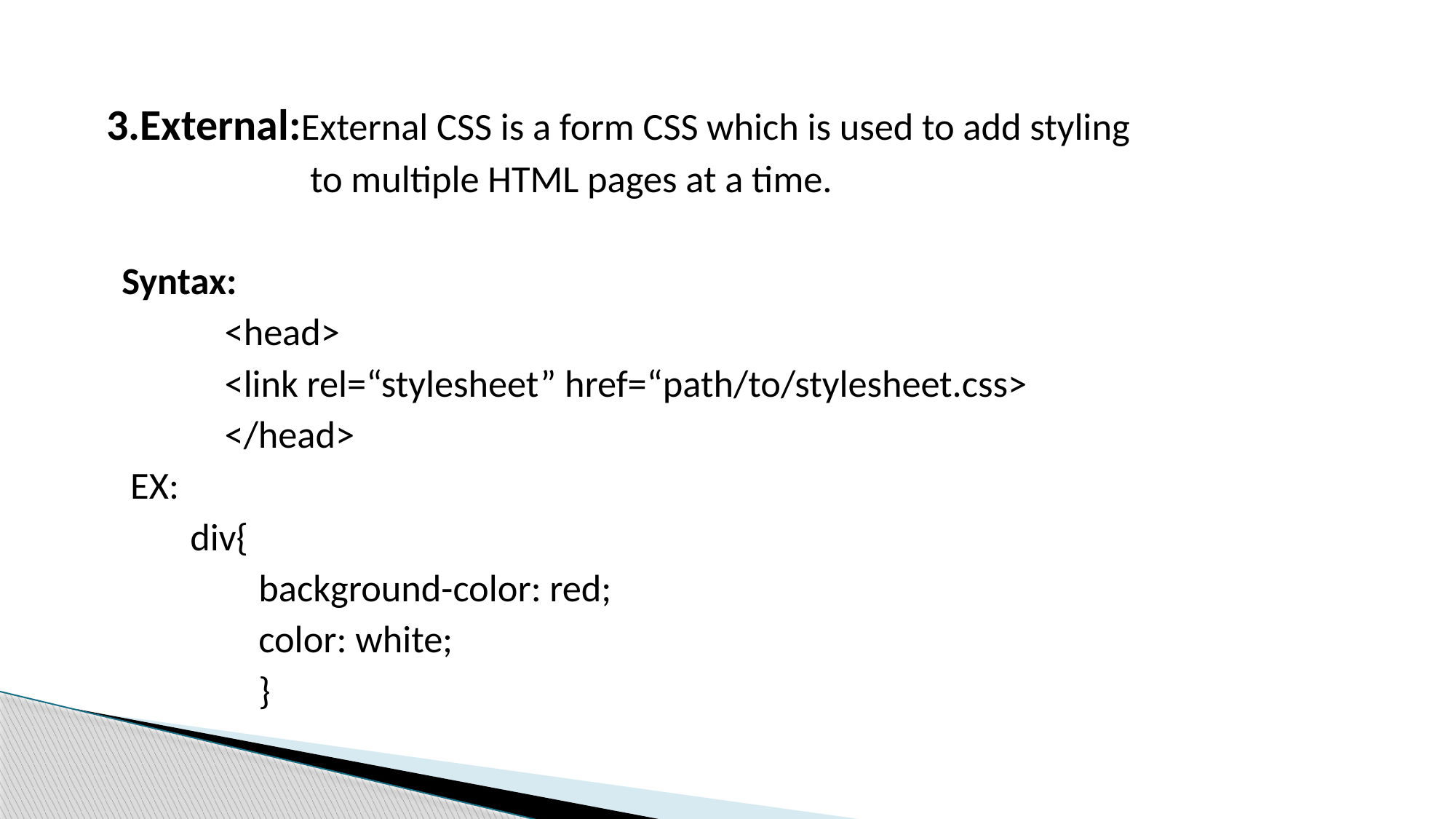

#
 3.External:External CSS is a form CSS which is used to add styling
                         to multiple HTML pages at a time.

   Syntax:
               <head>
               <link rel=“stylesheet” href=“path/to/stylesheet.css>
               </head>
    EX:
           div{
                   background-color: red;
                   color: white;
                   }